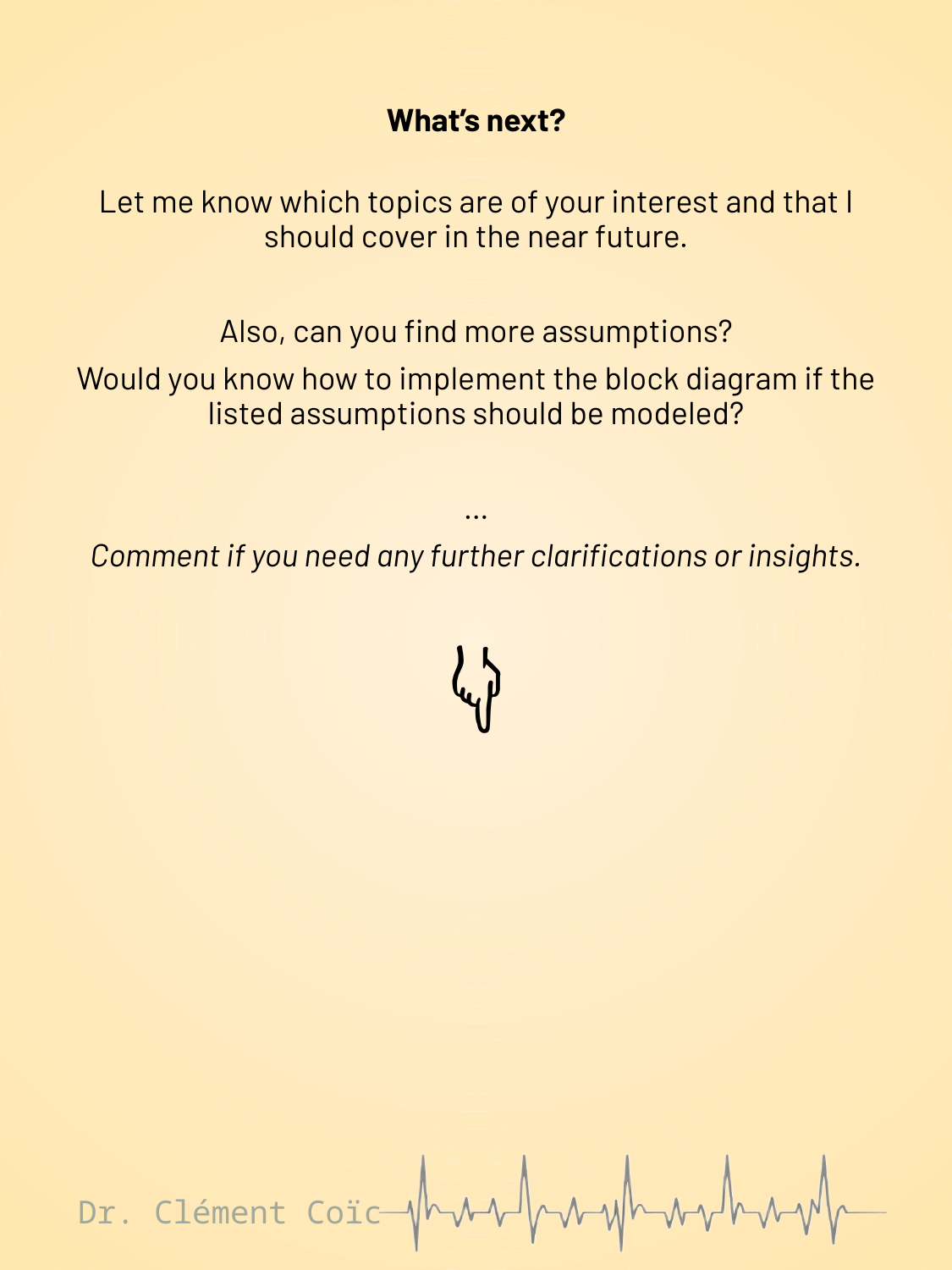

What’s next?

Let me know which topics are of your interest and that I should cover in the near future.

Also, can you find more assumptions?
Would you know how to implement the block diagram if the listed assumptions should be modeled?

…
Comment if you need any further clarifications or insights.

👇